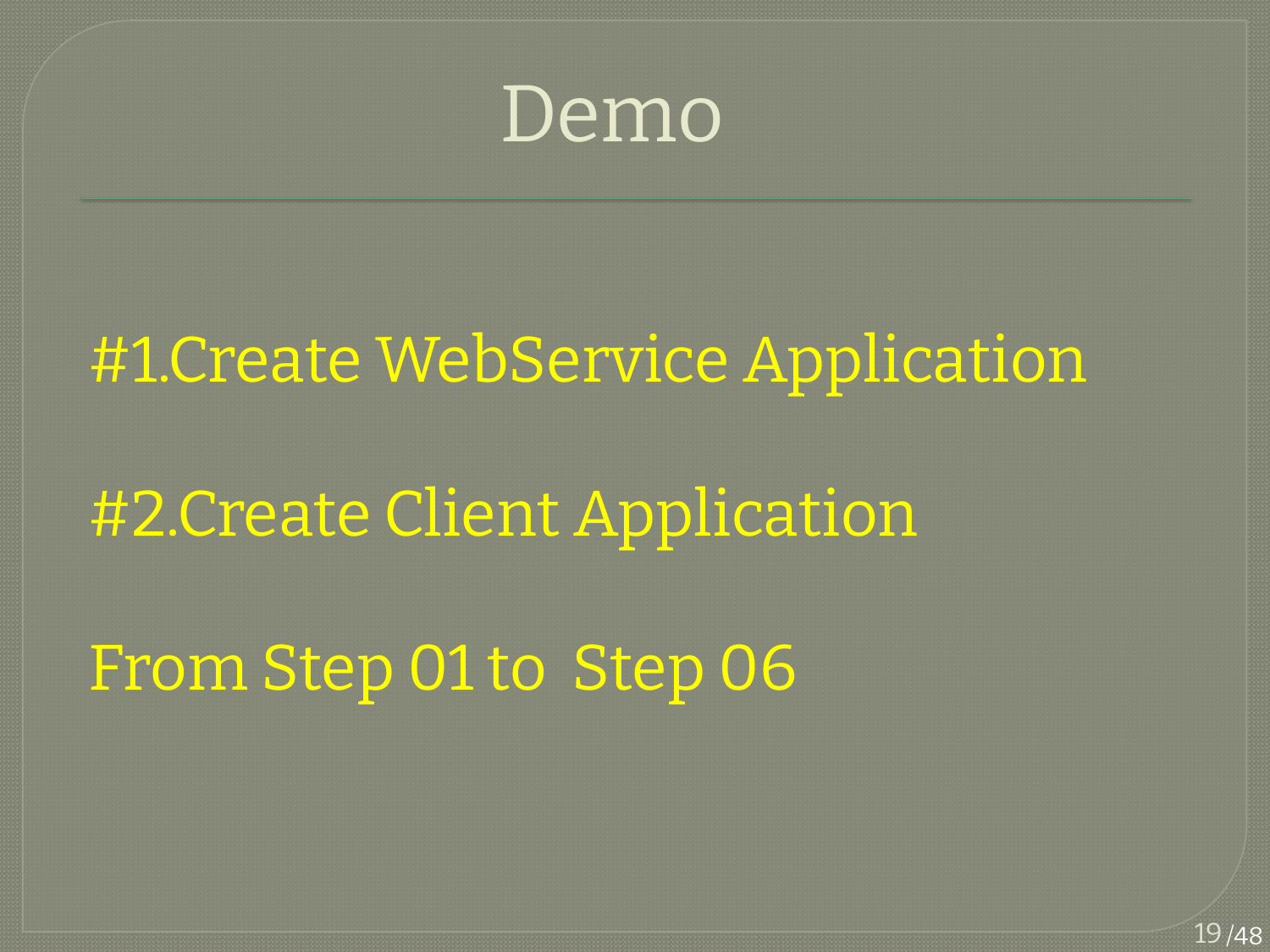

Demo
# #1.Create WebService Application #2.Create Client Application From Step 01 to  Step 06
19